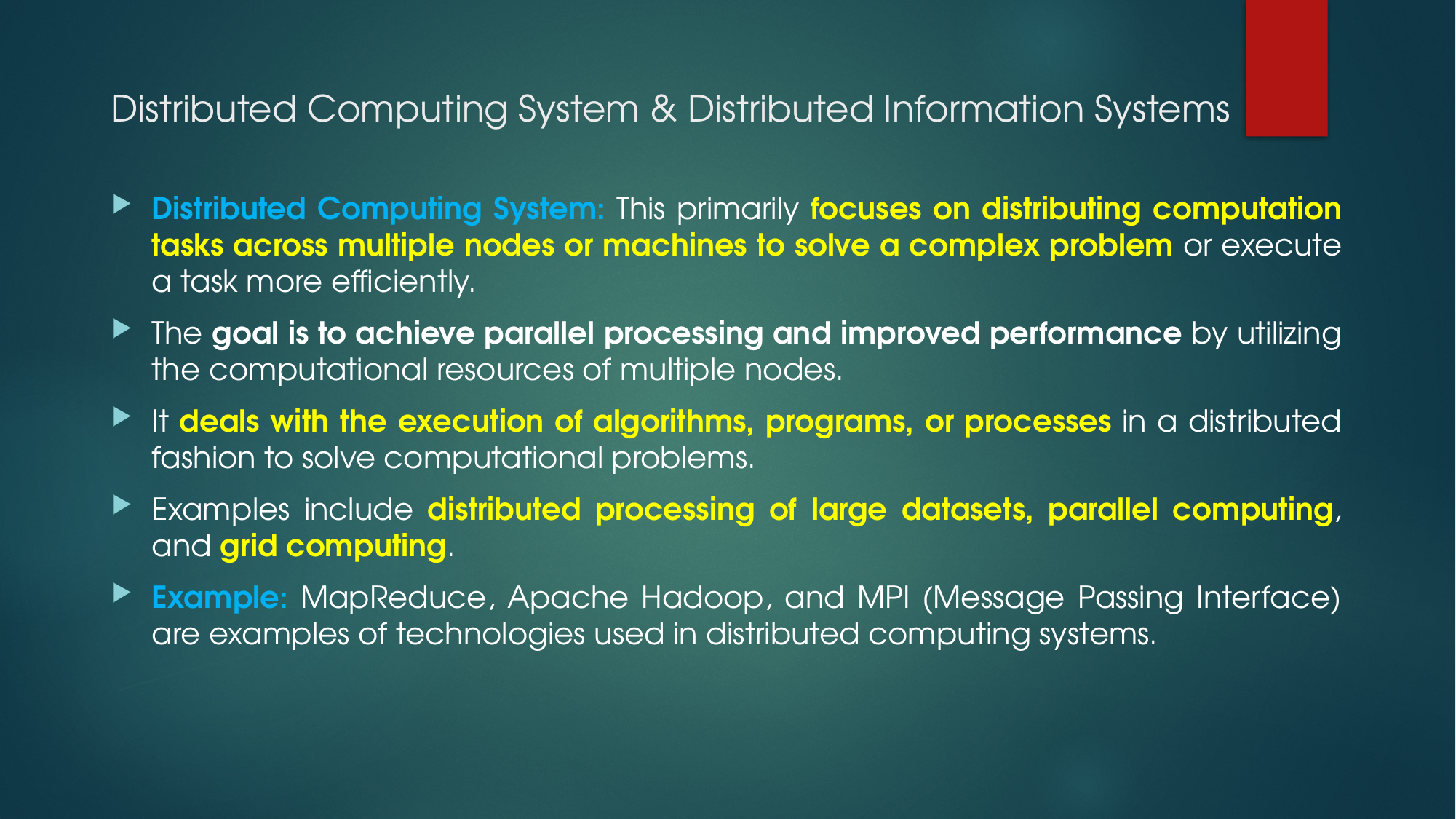

# Distributed Computing System & Distributed Information Systems
Distributed Computing System: This primarily focuses on distributing computation tasks across multiple nodes or machines to solve a complex problem or execute a task more efficiently.
The goal is to achieve parallel processing and improved performance by utilizing the computational resources of multiple nodes.
It deals with the execution of algorithms, programs, or processes in a distributed fashion to solve computational problems.
Examples include distributed processing of large datasets, parallel computing, and grid computing.
Example: MapReduce, Apache Hadoop, and MPI (Message Passing Interface) are examples of technologies used in distributed computing systems.